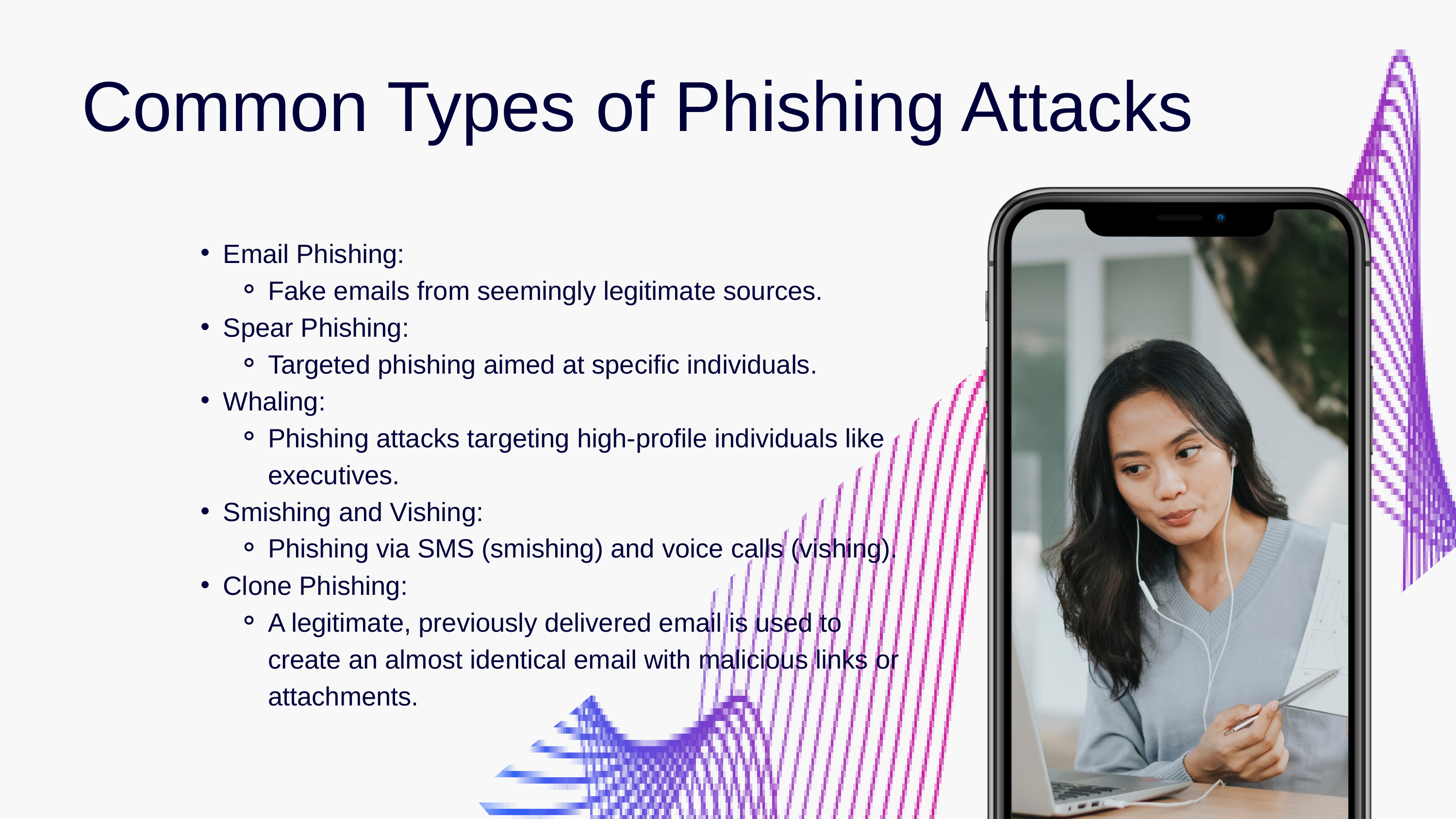

Common Types of Phishing Attacks

Email Phishing:
Fake emails from seemingly legitimate sources.
Spear Phishing:
Targeted phishing aimed at specific individuals.
Whaling:
Phishing attacks targeting high-profile individuals like executives.
Smishing and Vishing:
Phishing via SMS (smishing) and voice calls (vishing).
Clone Phishing:
A legitimate, previously delivered email is used to create an almost identical email with malicious links or attachments.